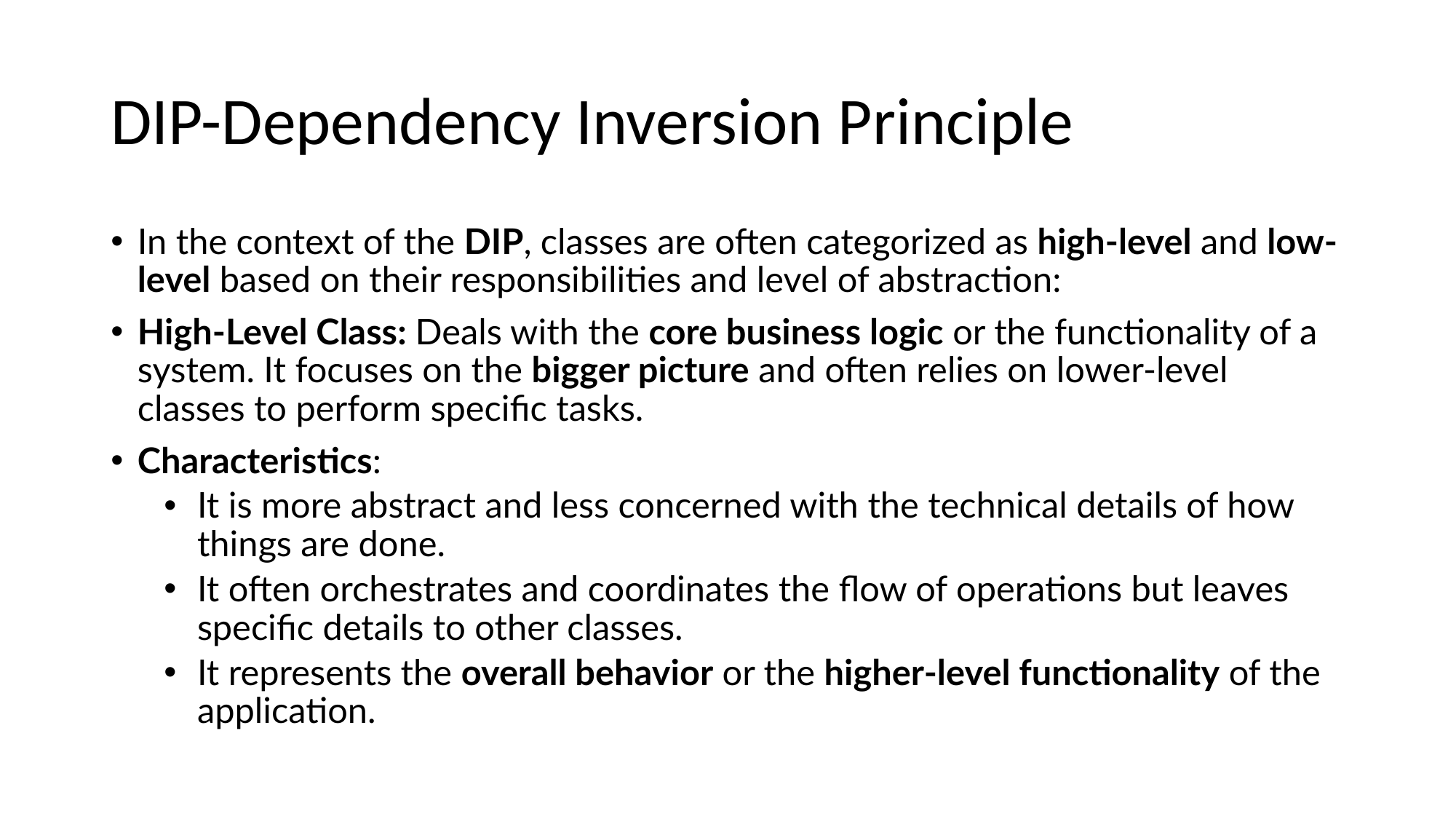

# DIP-Dependency Inversion Principle
In the context of the DIP, classes are often categorized as high-level and low-level based on their responsibilities and level of abstraction:
High-Level Class: Deals with the core business logic or the functionality of a system. It focuses on the bigger picture and often relies on lower-level classes to perform specific tasks.
Characteristics:
It is more abstract and less concerned with the technical details of how things are done.
It often orchestrates and coordinates the flow of operations but leaves specific details to other classes.
It represents the overall behavior or the higher-level functionality of the application.